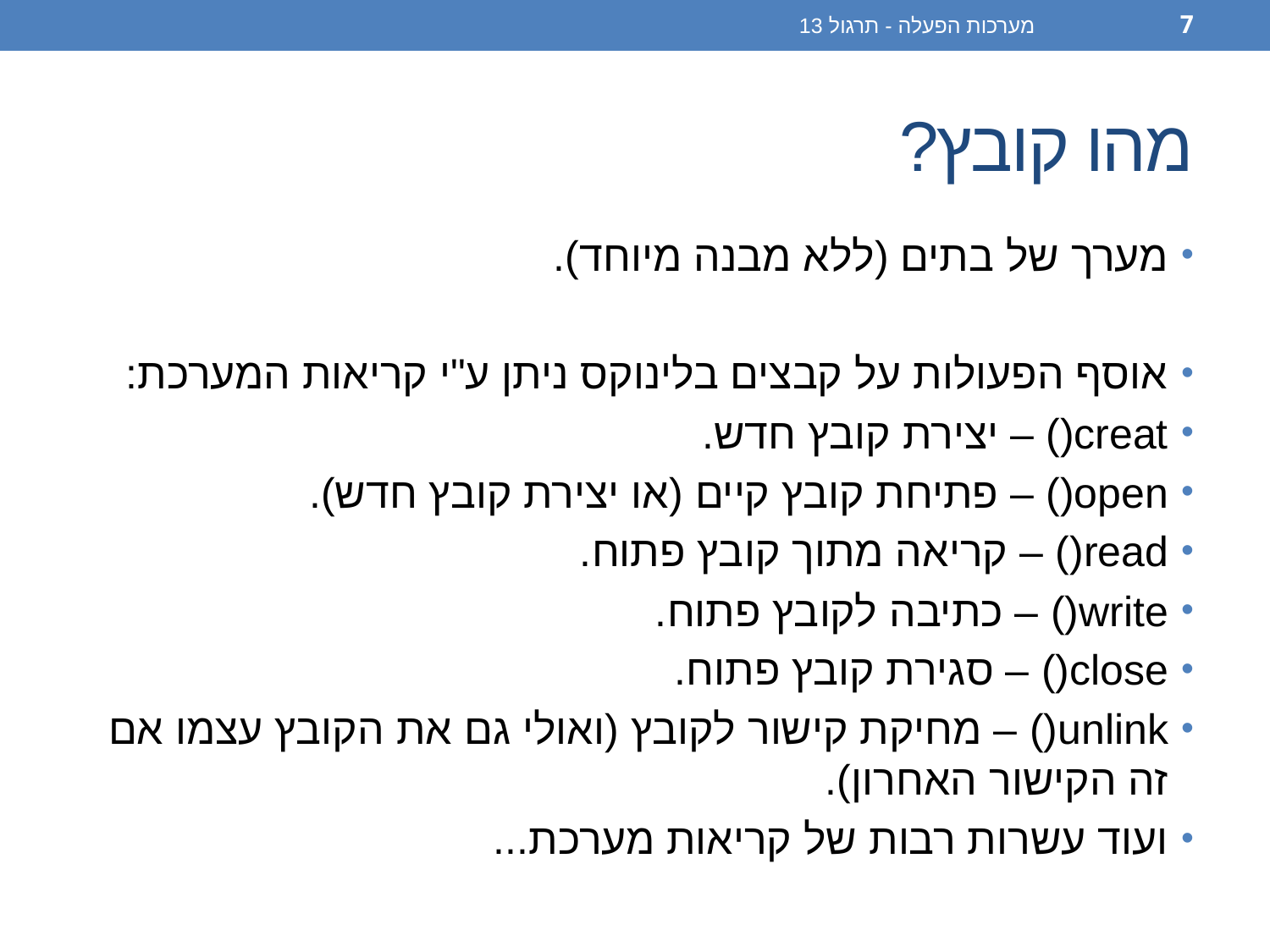

מערכות הפעלה - תרגול 13
7
# מהו קובץ?
מערך של בתים (ללא מבנה מיוחד).

אוסף הפעולות על קבצים בלינוקס ניתן ע"י קריאות המערכת:
creat() – יצירת קובץ חדש.
open() – פתיחת קובץ קיים (או יצירת קובץ חדש).
read() – קריאה מתוך קובץ פתוח.
write() – כתיבה לקובץ פתוח.
close() – סגירת קובץ פתוח.
unlink() – מחיקת קישור לקובץ (ואולי גם את הקובץ עצמו אם זה הקישור האחרון).
ועוד עשרות רבות של קריאות מערכת...